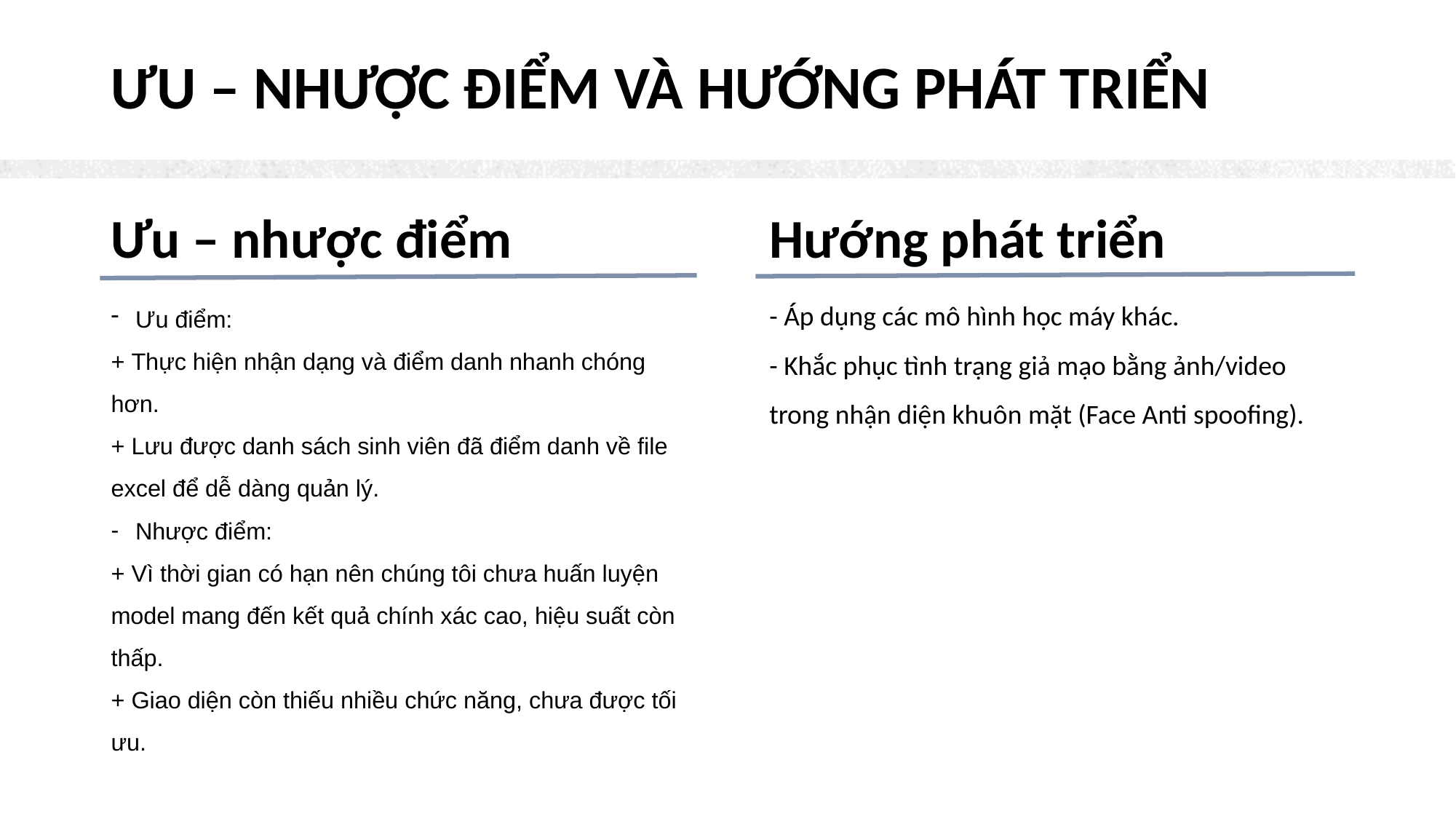

# Ưu – Nhược điểm và hướng phát triển
Ưu – nhược điểm
Hướng phát triển
- Áp dụng các mô hình học máy khác.
- Khắc phục tình trạng giả mạo bằng ảnh/video trong nhận diện khuôn mặt (Face Anti spoofing).
Ưu điểm:
+ Thực hiện nhận dạng và điểm danh nhanh chóng hơn.
+ Lưu được danh sách sinh viên đã điểm danh về file excel để dễ dàng quản lý.
Nhược điểm:
+ Vì thời gian có hạn nên chúng tôi chưa huấn luyện model mang đến kết quả chính xác cao, hiệu suất còn thấp.
+ Giao diện còn thiếu nhiều chức năng, chưa được tối ưu.